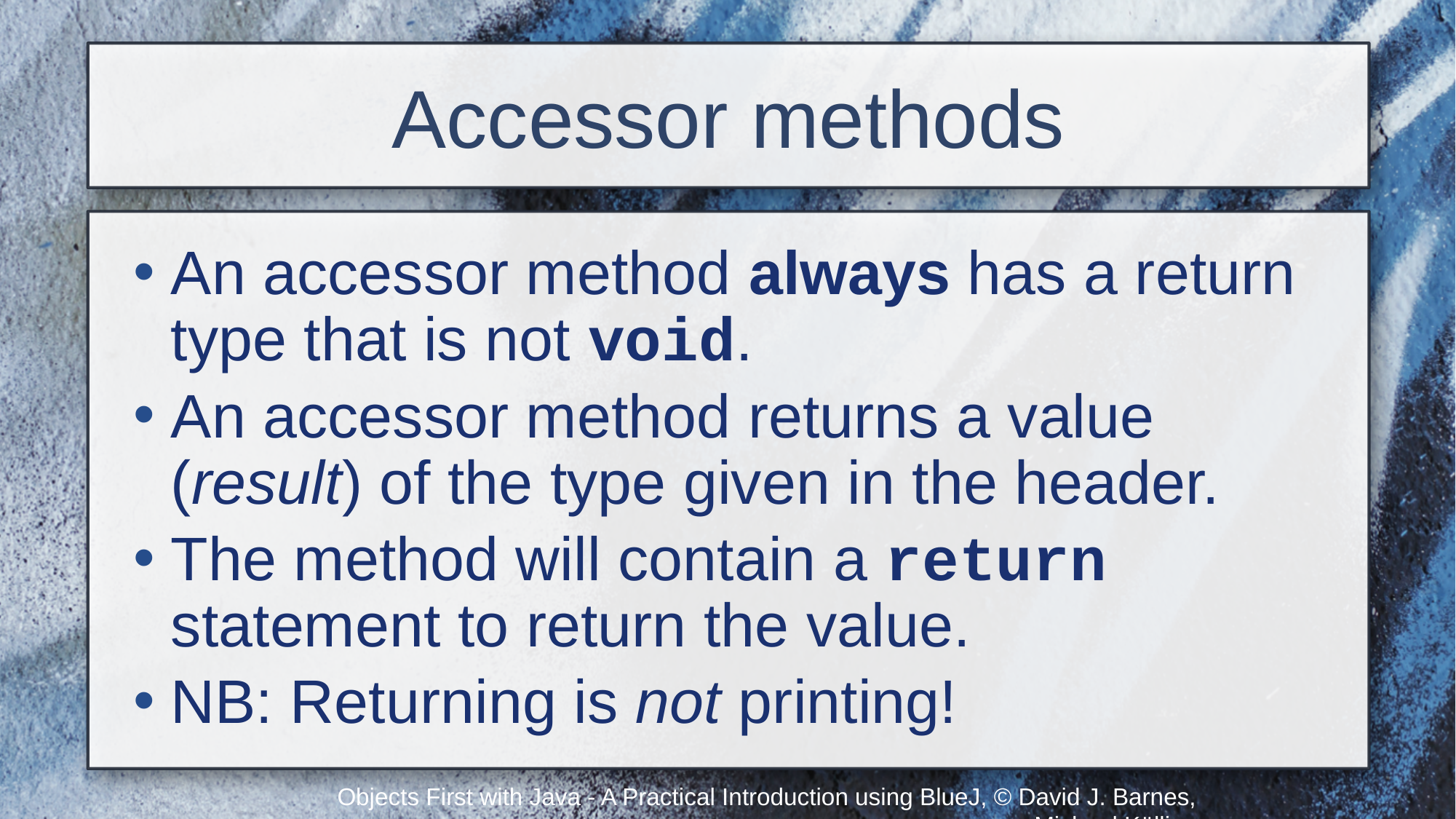

# Accessor methods
An accessor method always has a return type that is not void.
An accessor method returns a value (result) of the type given in the header.
The method will contain a return statement to return the value.
NB: Returning is not printing!